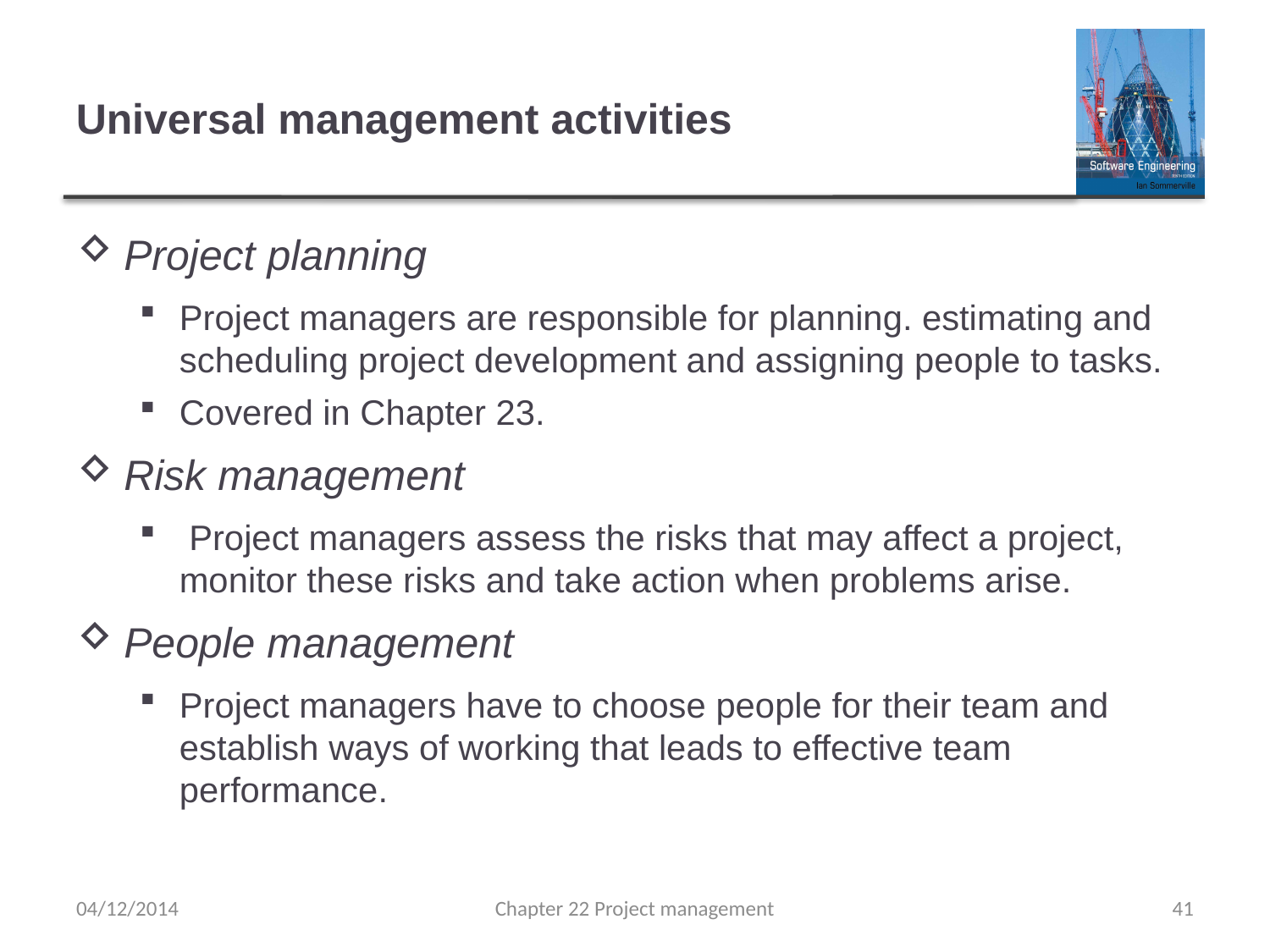

# Universal management activities
Project planning
Project managers are responsible for planning. estimating and scheduling project development and assigning people to tasks.
Covered in Chapter 23.
Risk management
 Project managers assess the risks that may affect a project, monitor these risks and take action when problems arise.
People management
Project managers have to choose people for their team and establish ways of working that leads to effective team performance.

04/12/2014
Chapter 22 Project management
41